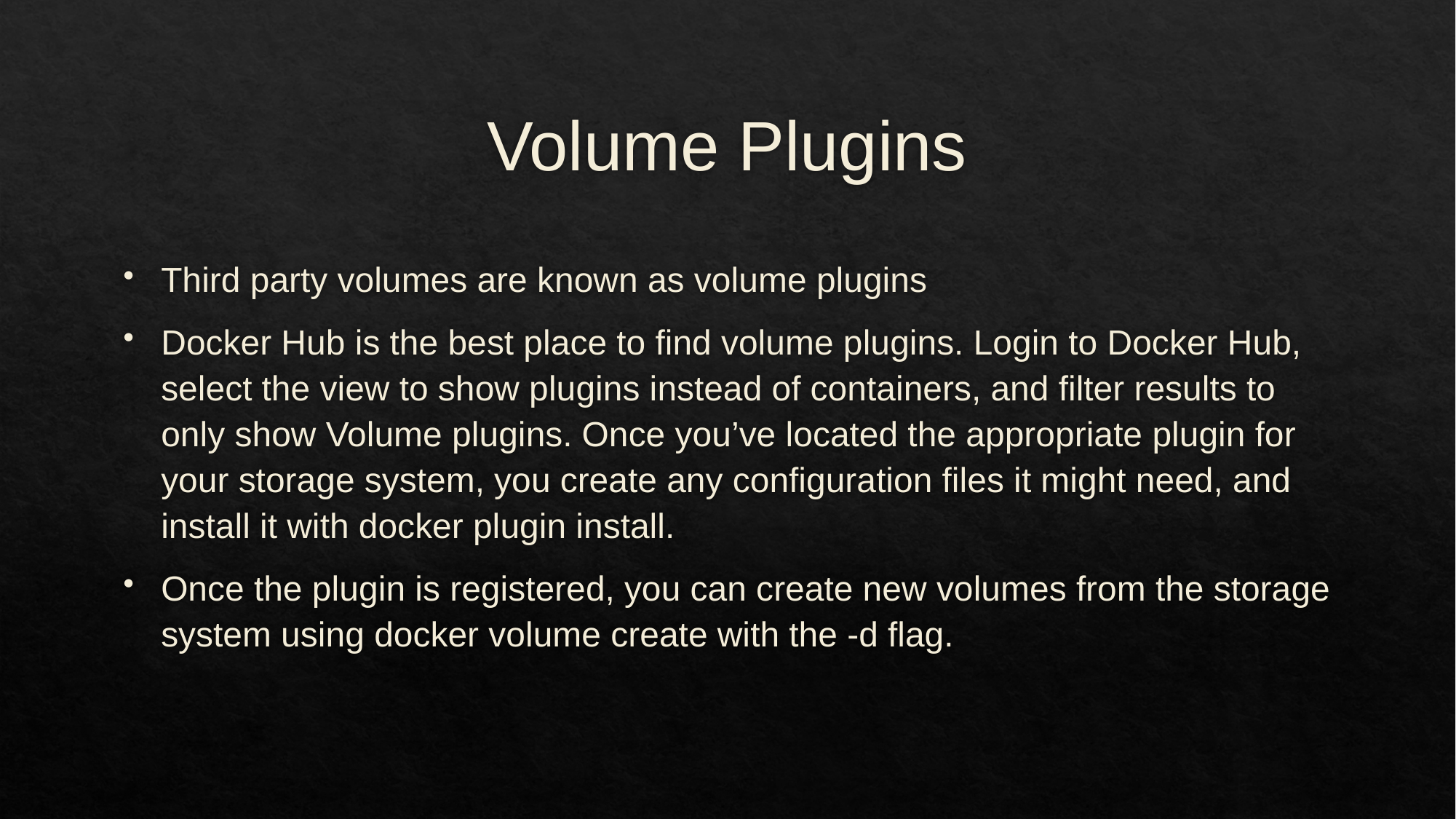

# Volume Plugins
Third party volumes are known as volume plugins
Docker Hub is the best place to find volume plugins. Login to Docker Hub, select the view to show plugins instead of containers, and filter results to only show Volume plugins. Once you’ve located the appropriate plugin for your storage system, you create any configuration files it might need, and install it with docker plugin install.
Once the plugin is registered, you can create new volumes from the storage system using docker volume create with the -d flag.